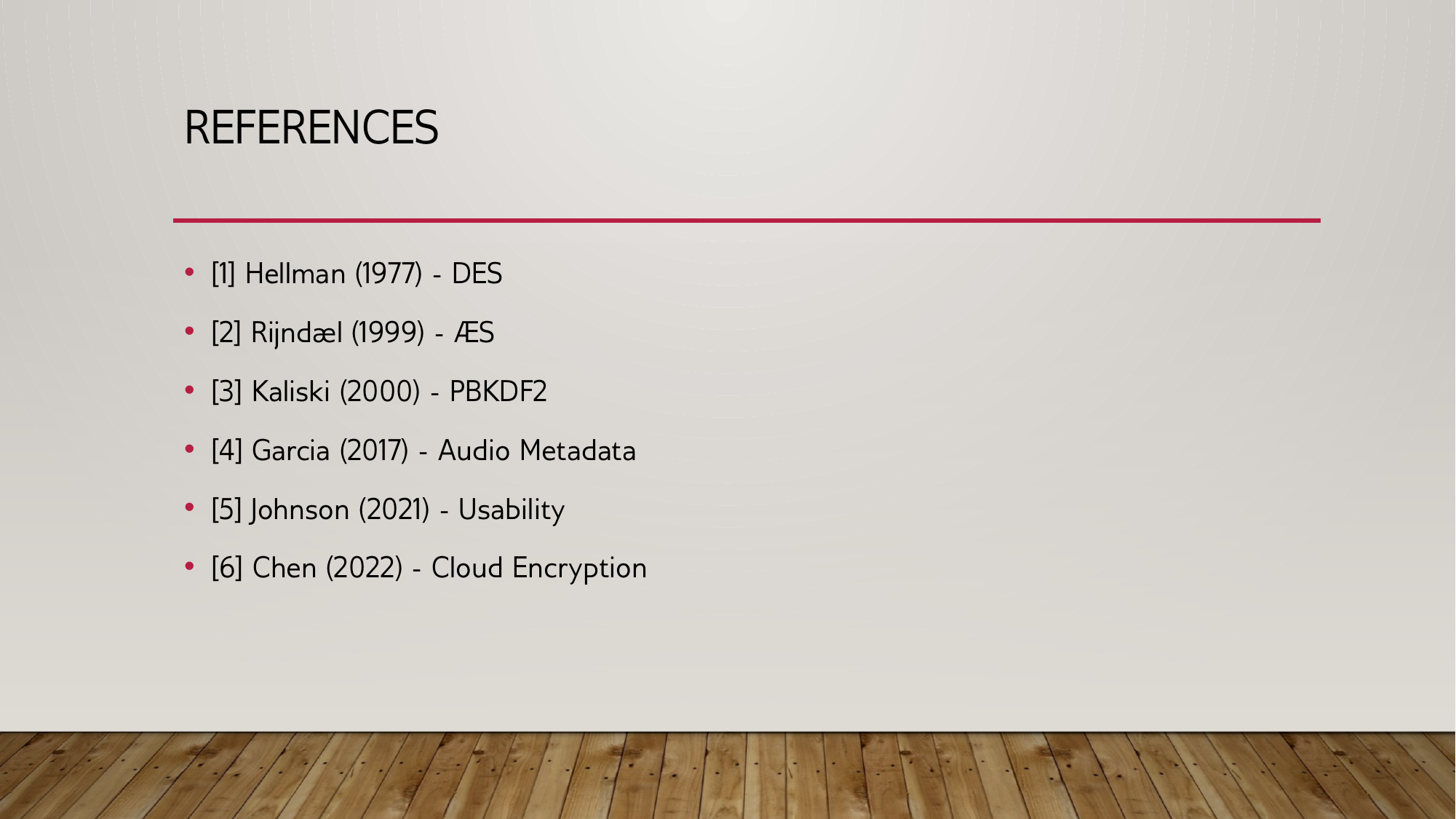

# References
[1] Hellman (1977) - DES
[2] Rijndael (1999) - AES
[3] Kaliski (2000) - PBKDF2
[4] Garcia (2017) - Audio Metadata
[5] Johnson (2021) - Usability
[6] Chen (2022) - Cloud Encryption